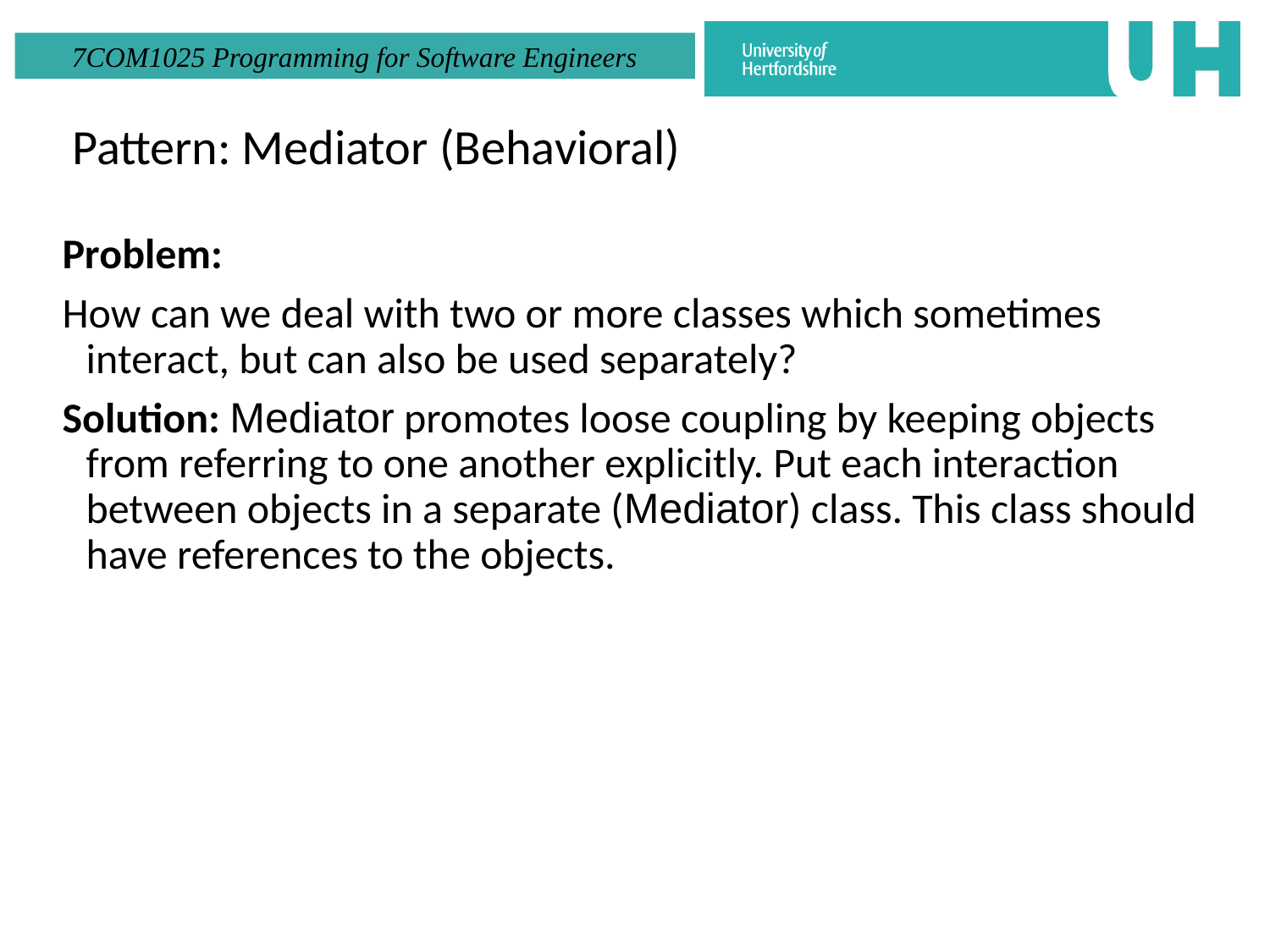

# Pattern: Mediator (Behavioral)
Problem:
How can we deal with two or more classes which sometimes interact, but can also be used separately?
Solution: Mediator promotes loose coupling by keeping objects from referring to one another explicitly. Put each interaction between objects in a separate (Mediator) class. This class should have references to the objects.